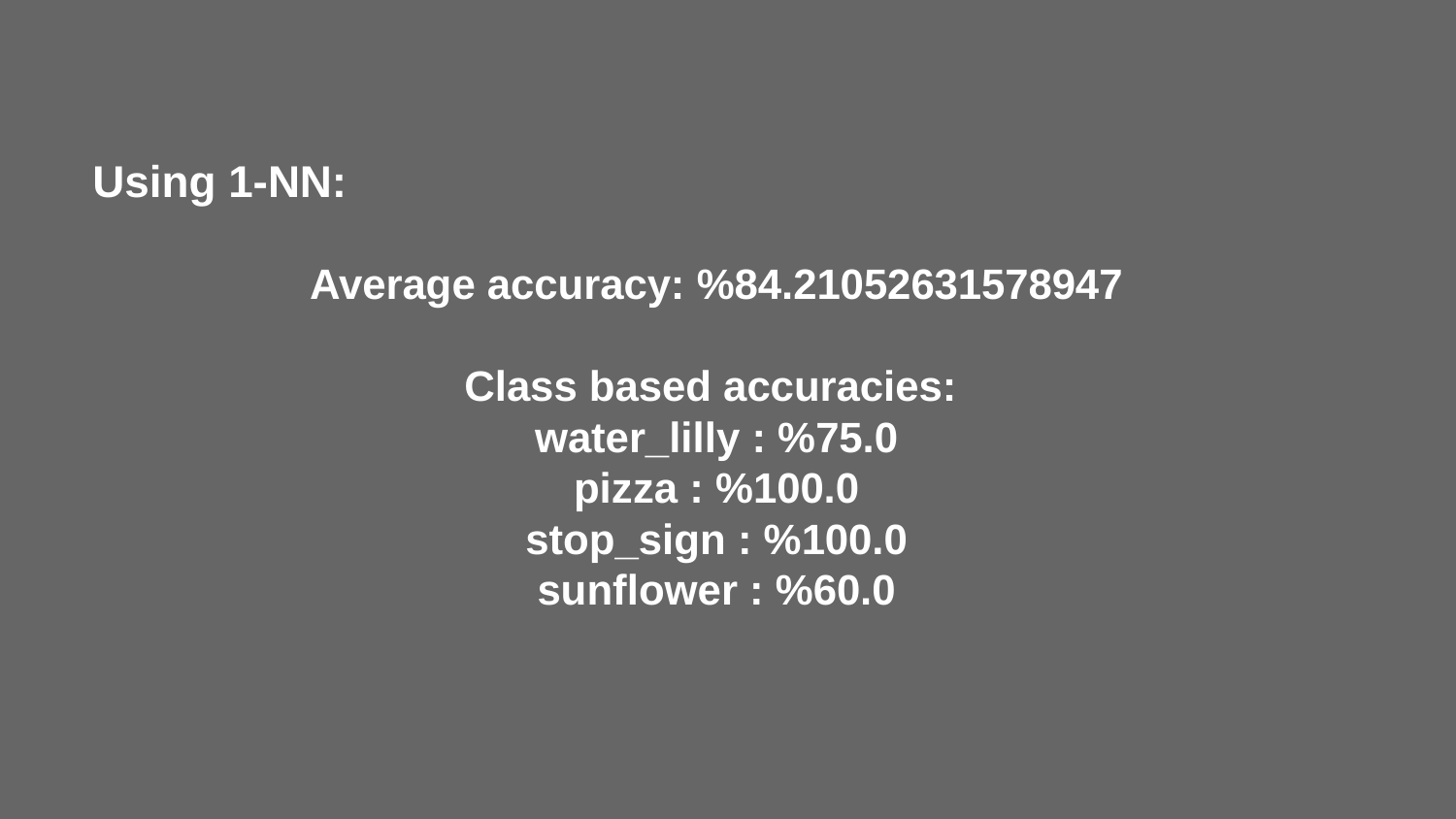

# Using 1-NN:

Average accuracy: %84.21052631578947

Class based accuracies:
water_lilly : %75.0
pizza : %100.0
stop_sign : %100.0
sunflower : %60.0